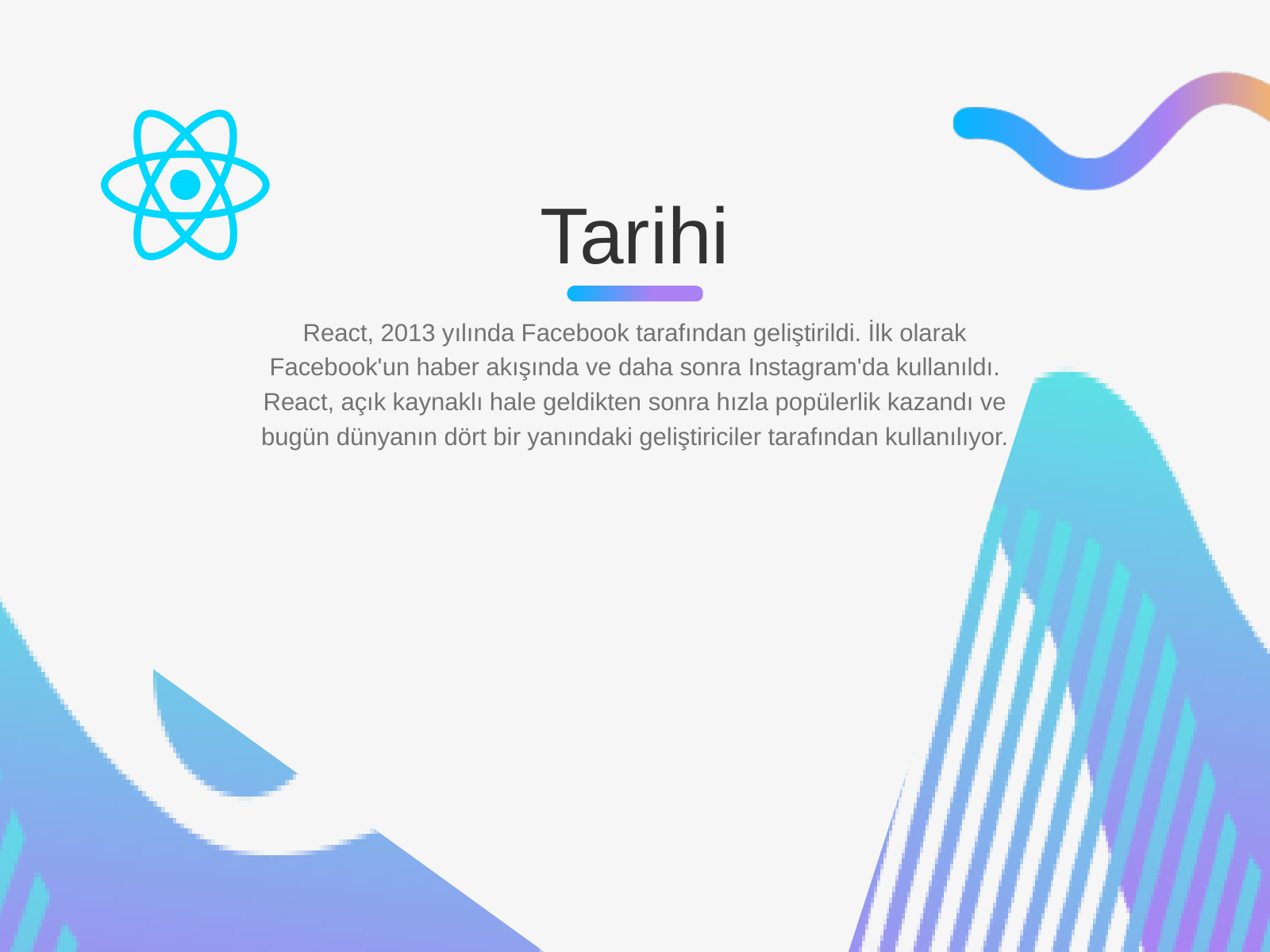

Tarihi

React, 2013 yılında Facebook tarafından geliştirildi. İlk olarak Facebook'un haber akışında ve daha sonra Instagram'da kullanıldı. React, açık kaynaklı hale geldikten sonra hızla popülerlik kazandı ve bugün dünyanın dört bir yanındaki geliştiriciler tarafından kullanılıyor.